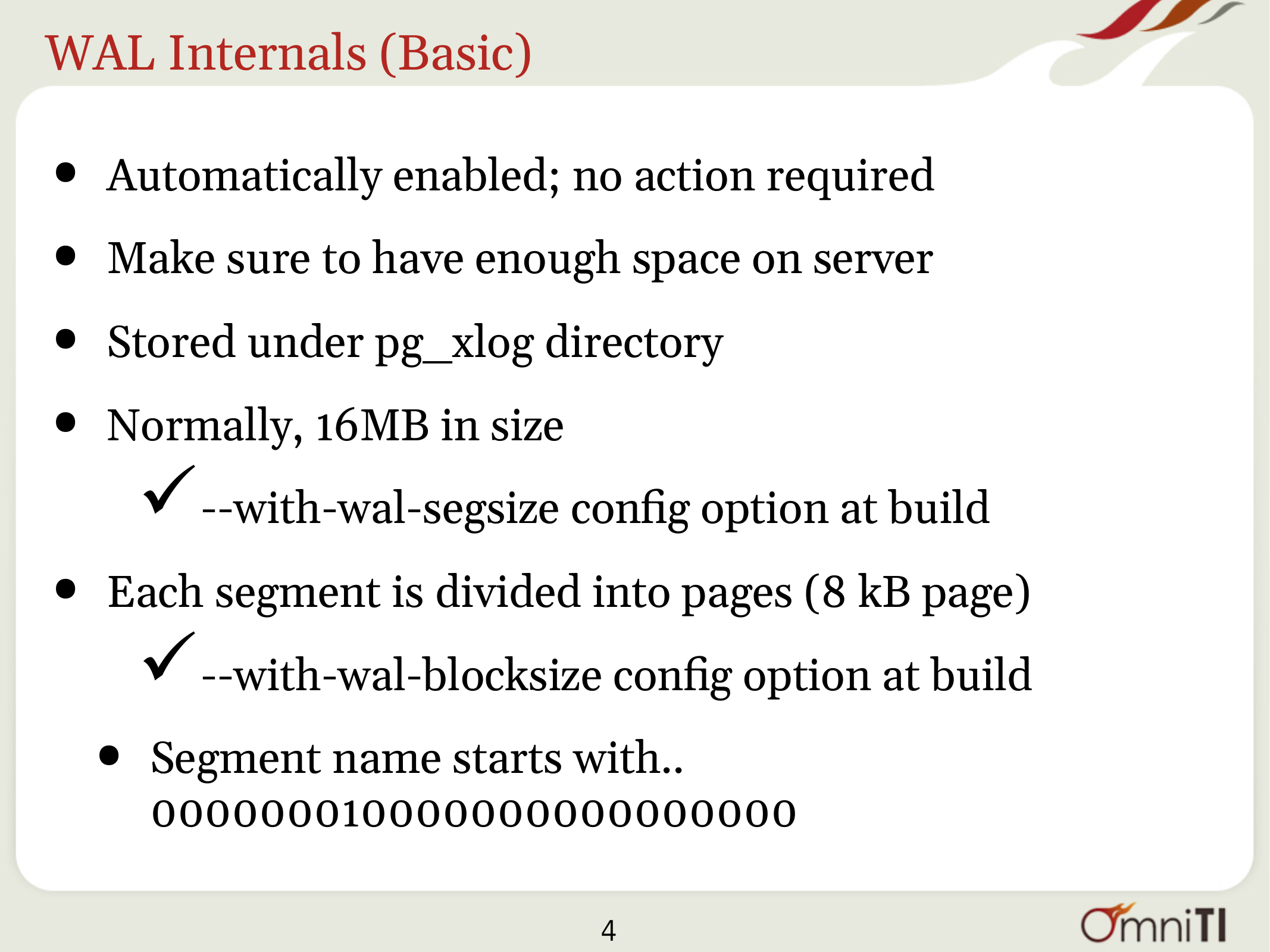

# WAL Internals (Basic)
Automatically enabled; no action required
Make sure to have enough space on server
Stored under pg_xlog directory
Normally, 16MB in size
--with-wal-segsize config option at build
Each segment is divided into pages (8 kB page)
--with-wal-blocksize config option at build
Segment name starts with.. 000000010000000000000000
4